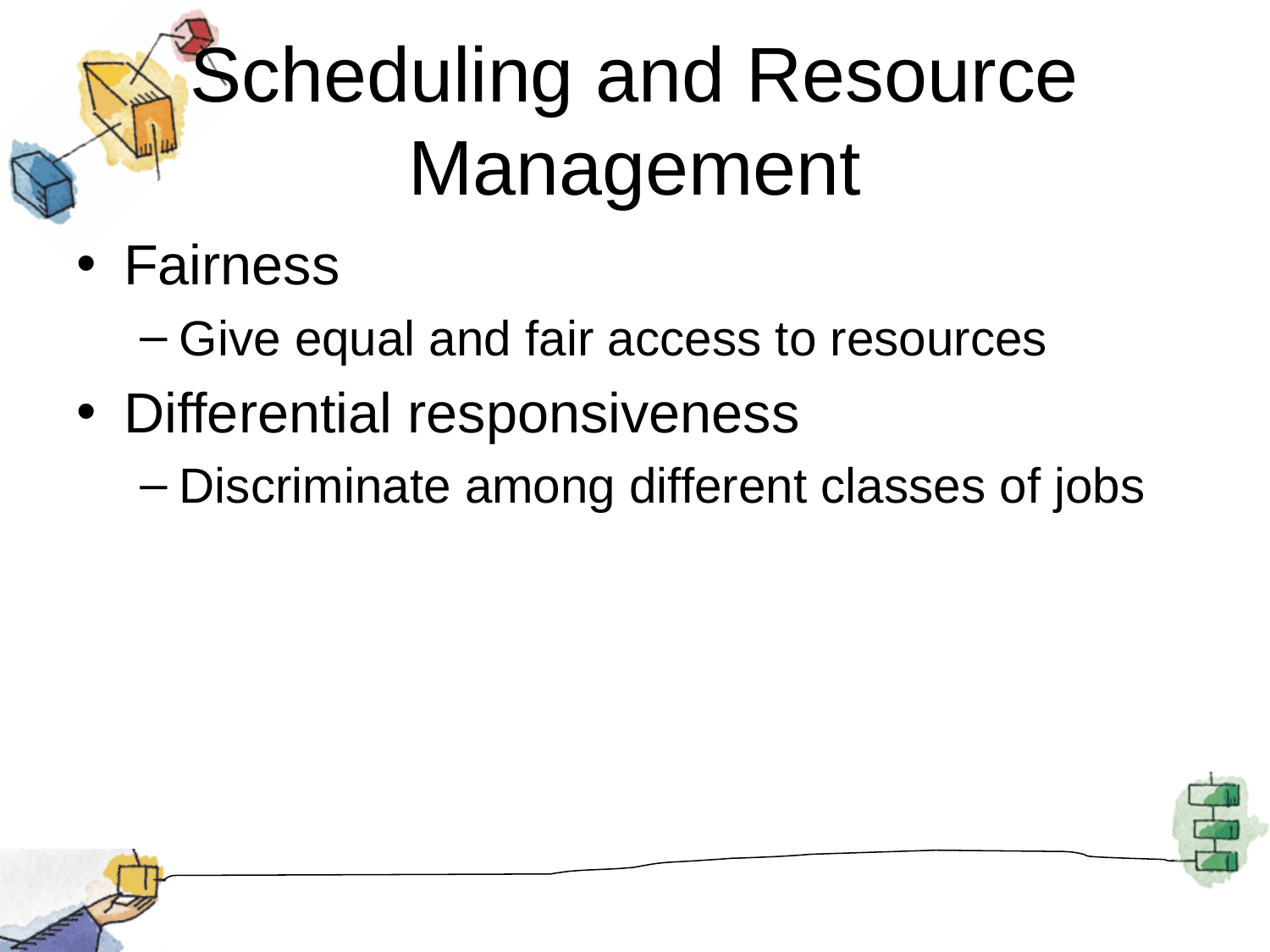

# Scheduling and Resource Management
Fairness
Give equal and fair access to resources
Differential responsiveness
Discriminate among different classes of jobs